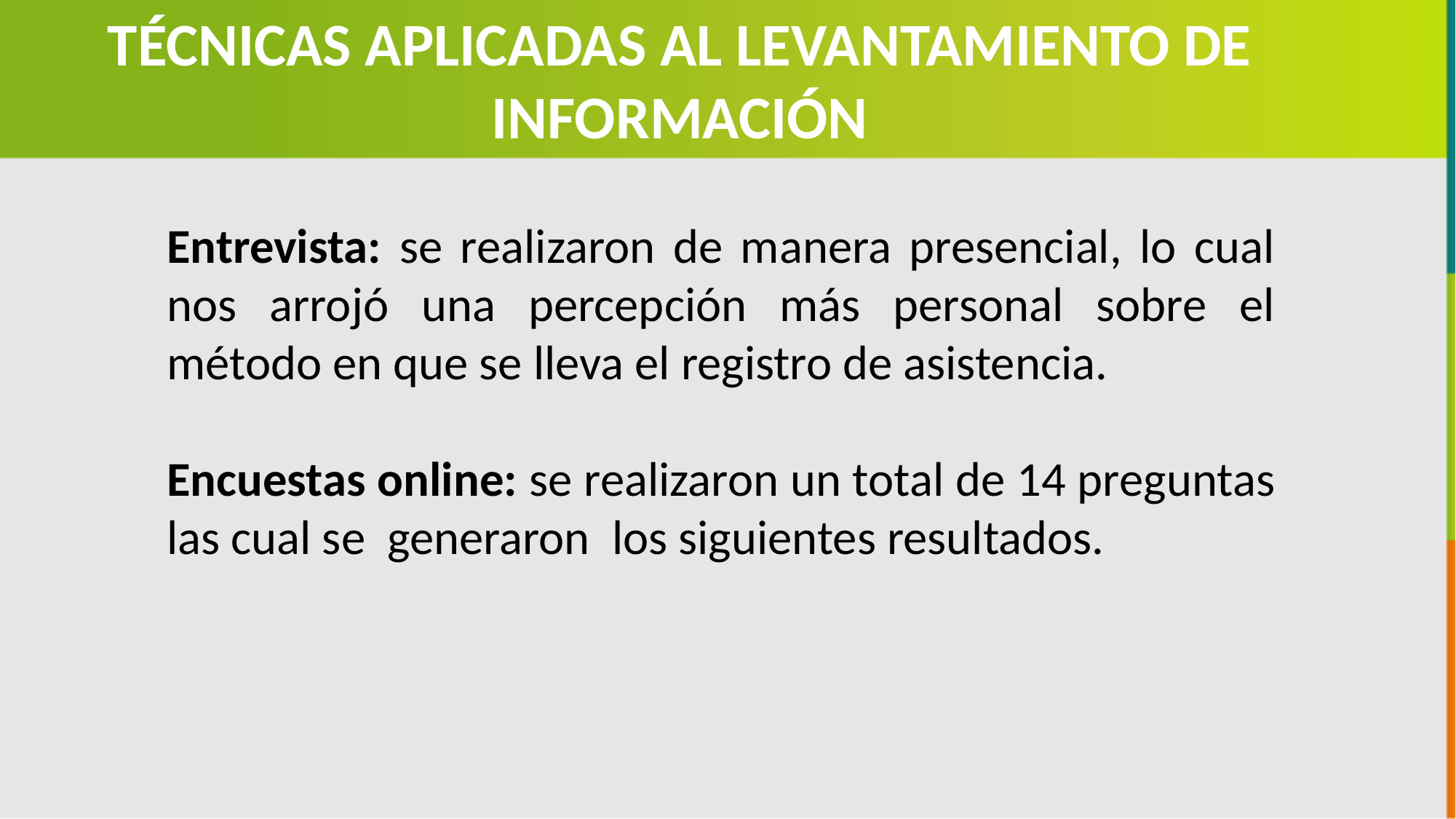

TÉCNICAS APLICADAS AL LEVANTAMIENTO DE INFORMACIÓN

Entrevista: se realizaron de manera presencial, lo cual nos arrojó una percepción más personal sobre el método en que se lleva el registro de asistencia.

Encuestas online: se realizaron un total de 14 preguntas las cual se  generaron  los siguientes resultados.